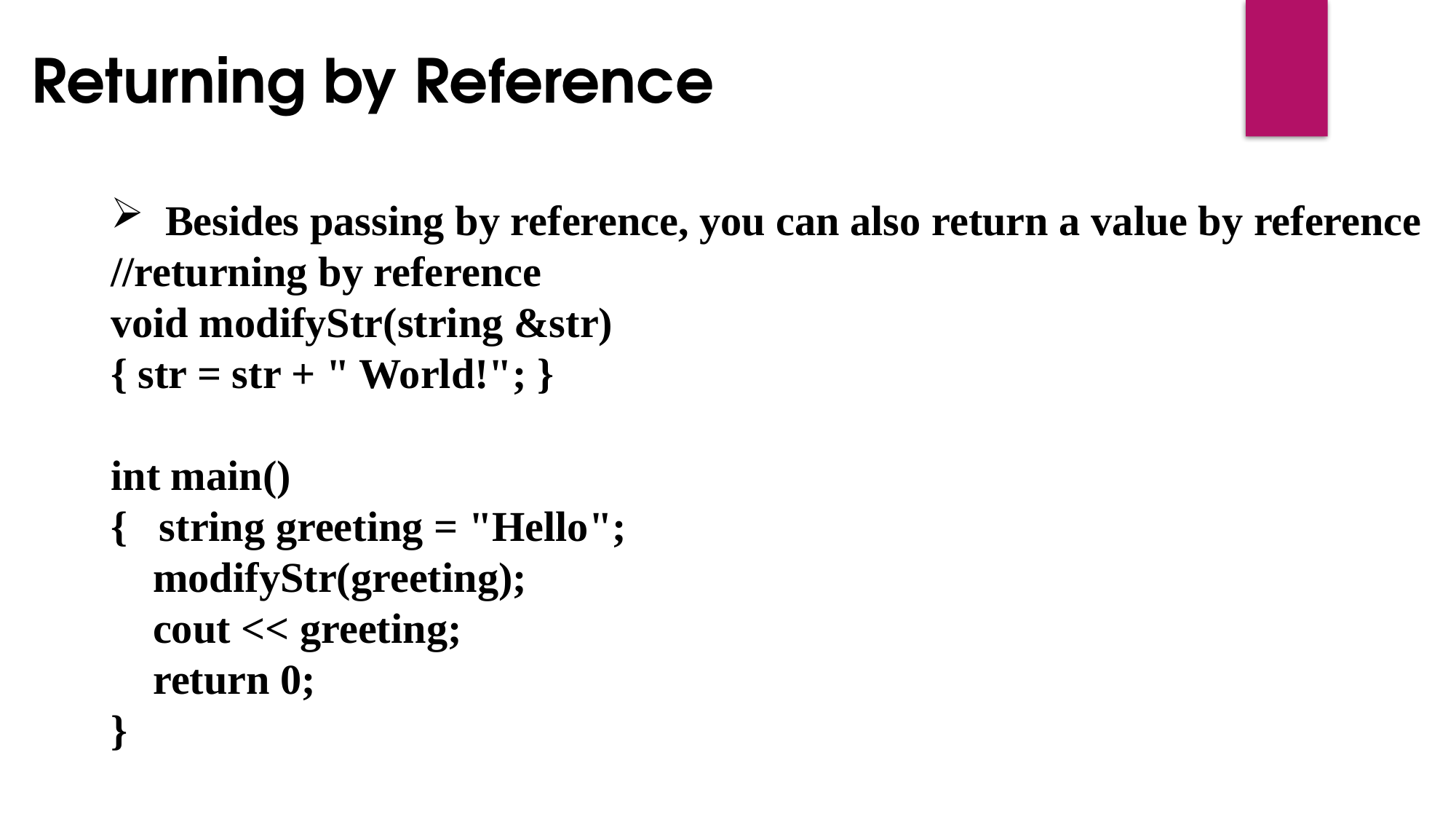

Returning by Reference
Besides passing by reference, you can also return a value by reference
//returning by reference
void modifyStr(string &str)
{ str = str + " World!"; }

int main()
{   string greeting = "Hello";
    modifyStr(greeting);
    cout << greeting;
    return 0;
}